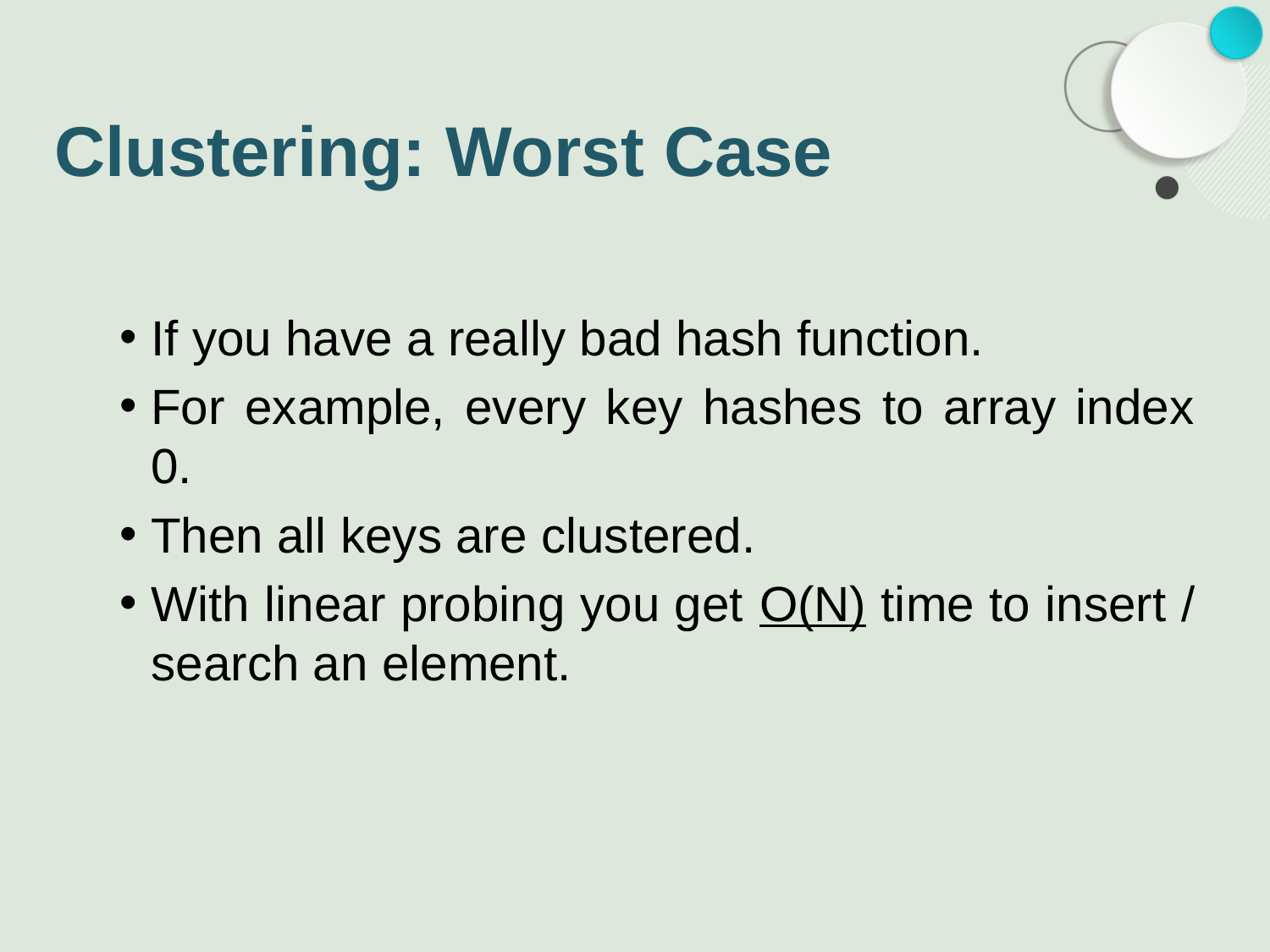

# Clustering: Worst Case
If you have a really bad hash function.
For example, every key hashes to array index 0.
Then all keys are clustered.
With linear probing you get O(N) time to insert / search an element.